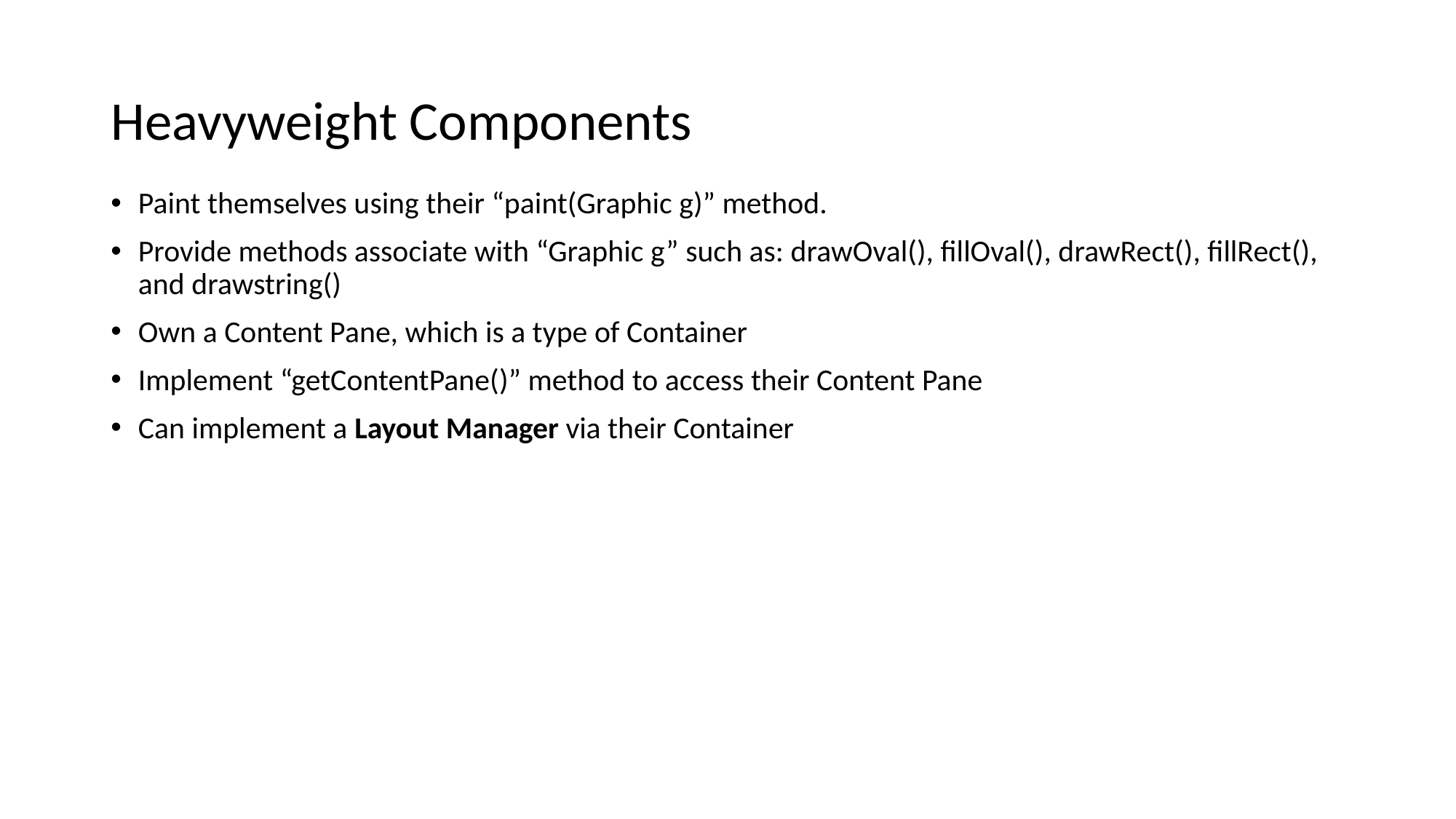

# Heavyweight Components
Paint themselves using their “paint(Graphic g)” method.
Provide methods associate with “Graphic g” such as: drawOval(), fillOval(), drawRect(), fillRect(), and drawstring()
Own a Content Pane, which is a type of Container
Implement “getContentPane()” method to access their Content Pane
Can implement a Layout Manager via their Container